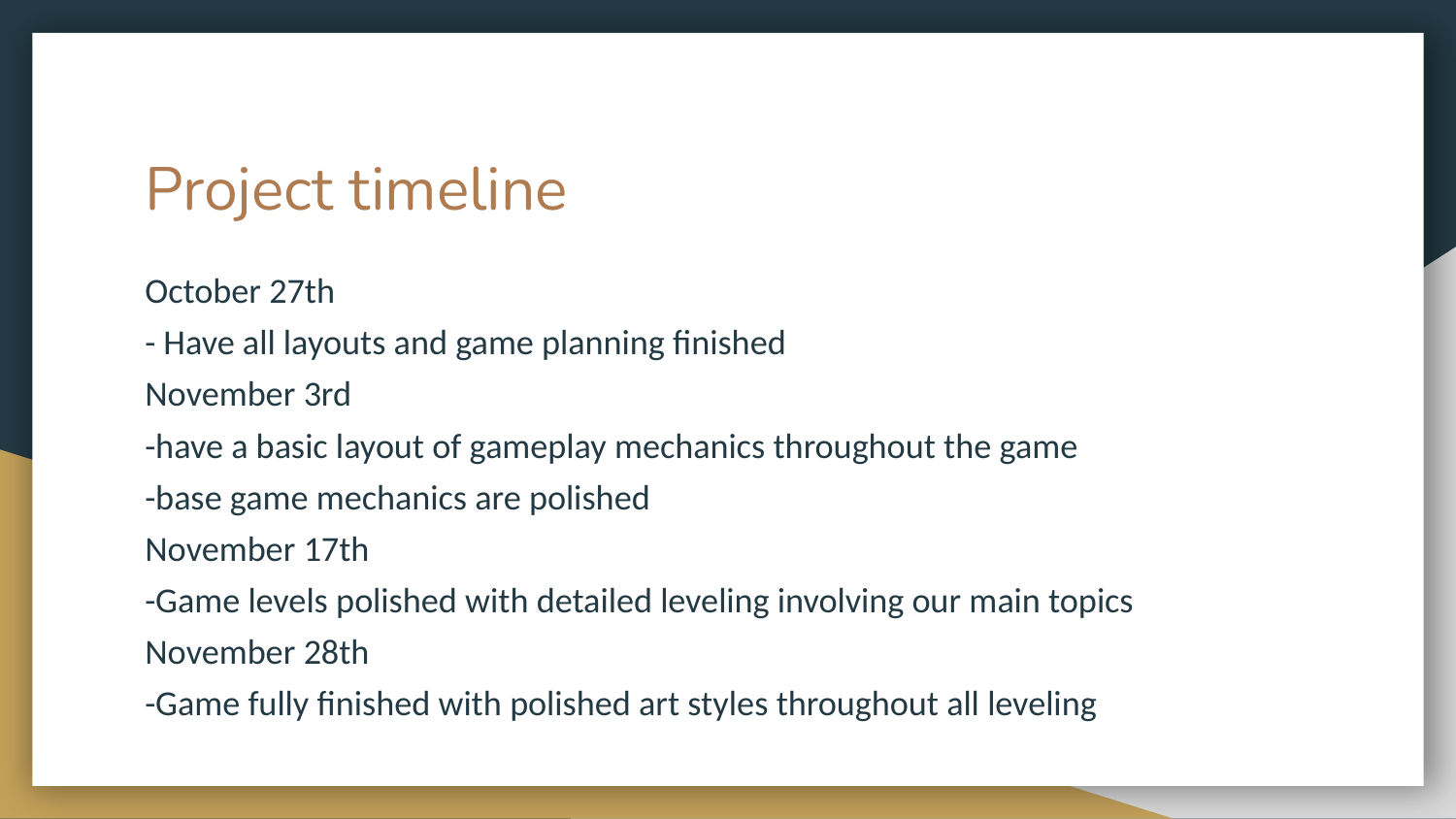

# Project timeline
October 27th
- Have all layouts and game planning finished
November 3rd
-have a basic layout of gameplay mechanics throughout the game
-base game mechanics are polished
November 17th
-Game levels polished with detailed leveling involving our main topics
November 28th
-Game fully finished with polished art styles throughout all leveling